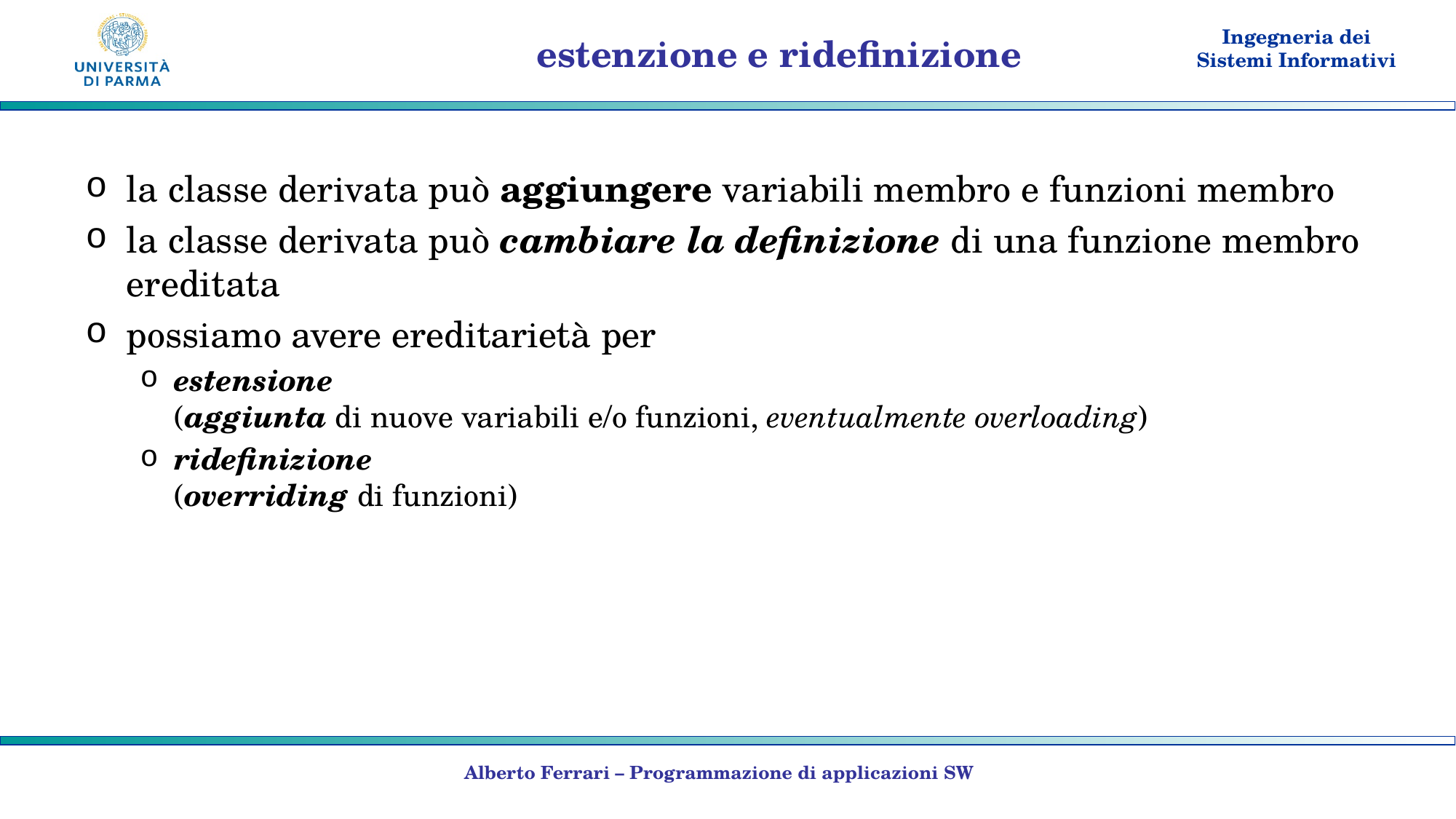

# estenzione e ridefinizione
la classe derivata può aggiungere variabili membro e funzioni membro
la classe derivata può cambiare la definizione di una funzione membro ereditata
possiamo avere ereditarietà per
estensione
(aggiunta di nuove variabili e/o funzioni, eventualmente overloading)
ridefinizione
(overriding di funzioni)
Alberto Ferrari – Programmazione di applicazioni SW